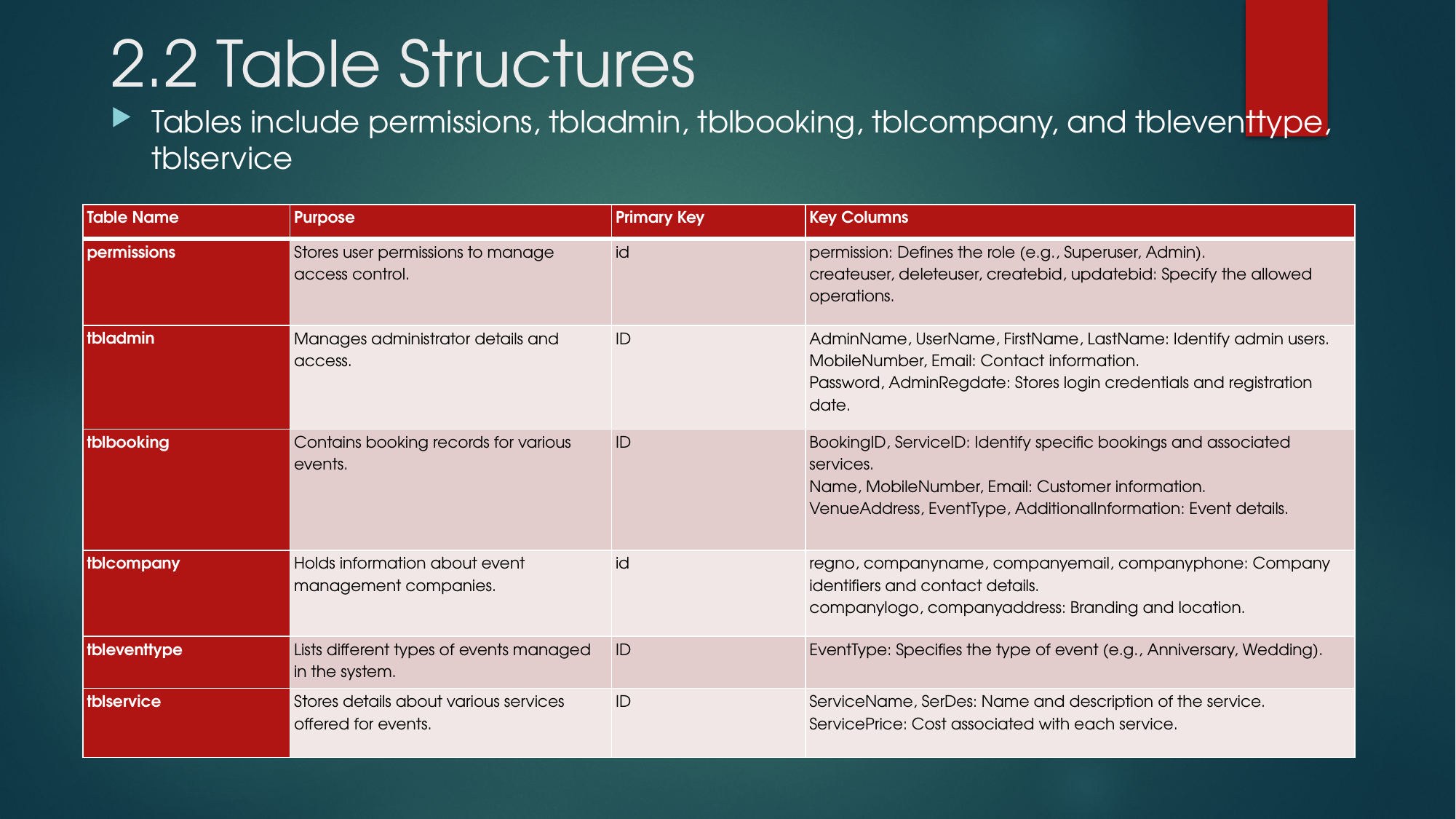

# 2.2 Table Structures
Tables include permissions, tbladmin, tblbooking, tblcompany, and tbleventtype, tblservice

| Table Name | Purpose | Primary Key | Key Columns |
| --- | --- | --- | --- |
| permissions | Stores user permissions to manage access control. | id | permission: Defines the role (e.g., Superuser, Admin). createuser, deleteuser, createbid, updatebid: Specify the allowed operations. |
| tbladmin | Manages administrator details and access. | ID | AdminName, UserName, FirstName, LastName: Identify admin users. MobileNumber, Email: Contact information. Password, AdminRegdate: Stores login credentials and registration date. |
| tblbooking | Contains booking records for various events. | ID | BookingID, ServiceID: Identify specific bookings and associated services. Name, MobileNumber, Email: Customer information. VenueAddress, EventType, AdditionalInformation: Event details. |
| tblcompany | Holds information about event management companies. | id | regno, companyname, companyemail, companyphone: Company identifiers and contact details. companylogo, companyaddress: Branding and location. |
| tbleventtype | Lists different types of events managed in the system. | ID | EventType: Specifies the type of event (e.g., Anniversary, Wedding). |
| tblservice | Stores details about various services offered for events. | ID | ServiceName, SerDes: Name and description of the service. ServicePrice: Cost associated with each service. |